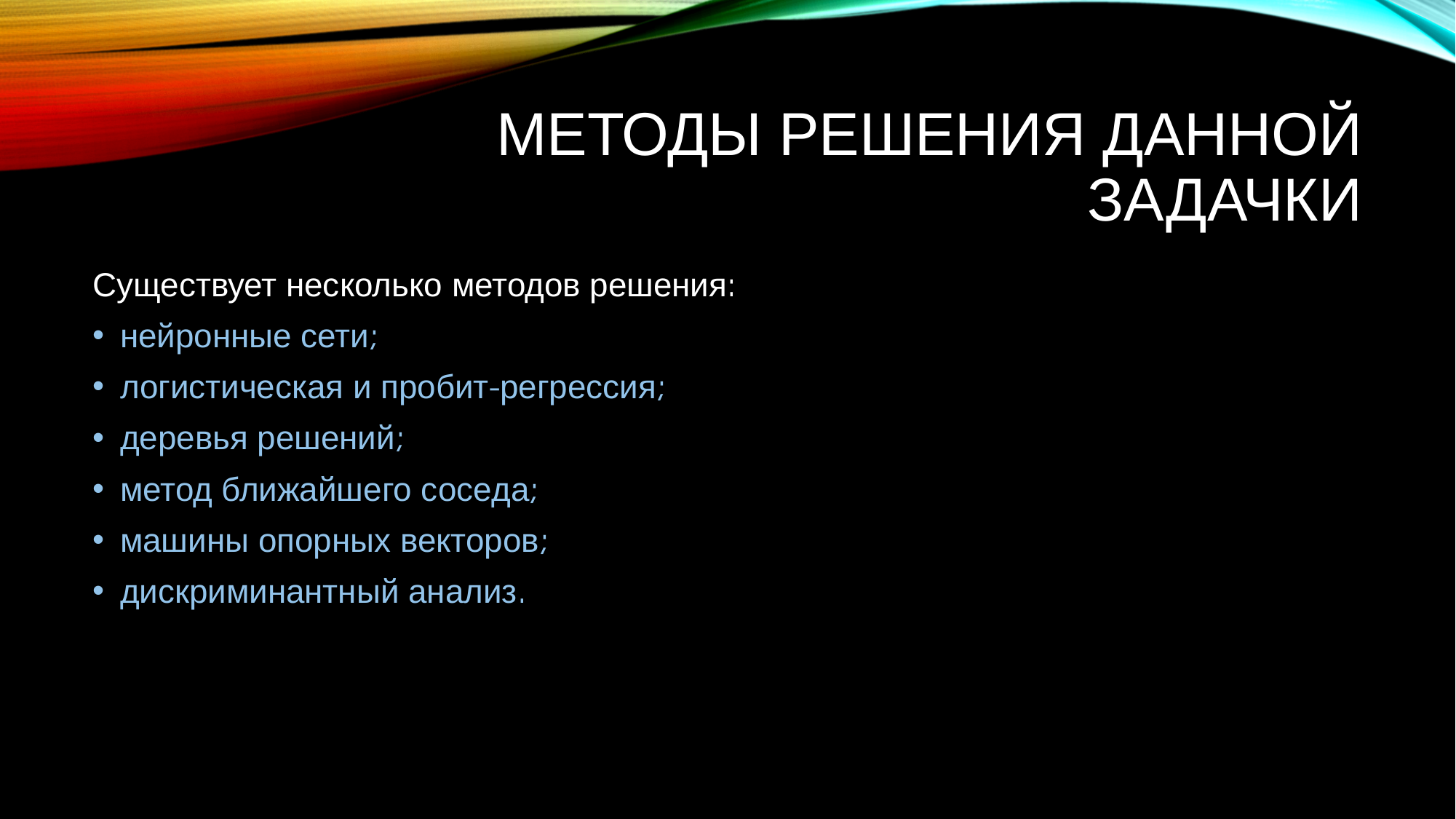

# Методы Решения данной задачки
Существует несколько методов решения:
нейронные сети;
логистическая и пробит-регрессия;
деревья решений;
метод ближайшего соседа;
машины опорных векторов;
дискриминантный анализ.